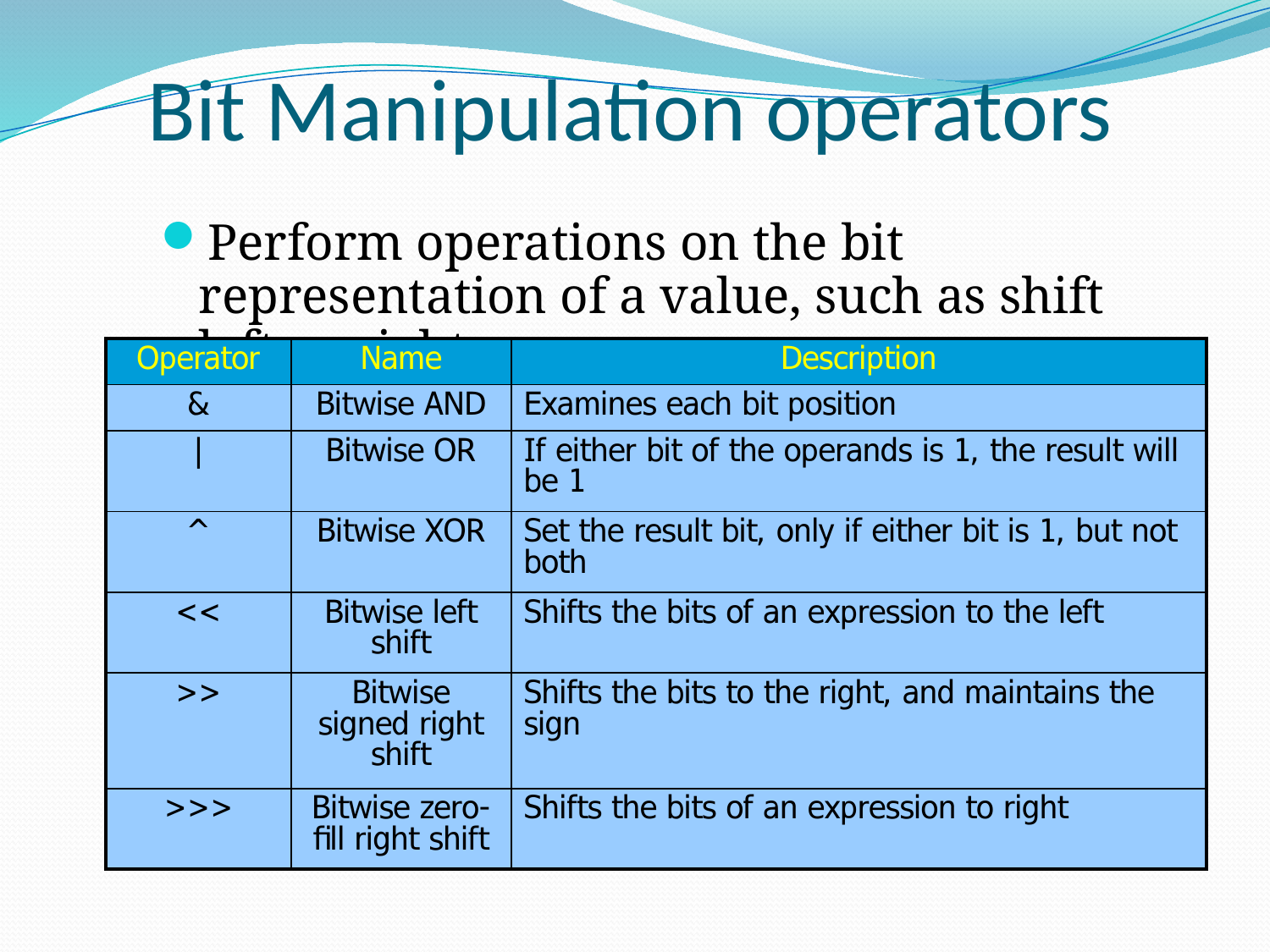

# Bit Manipulation operators
Perform operations on the bit representation of a value, such as shift left or right.
| Operator | Name | Description |
| --- | --- | --- |
| & | Bitwise AND | Examines each bit position |
| | | Bitwise OR | If either bit of the operands is 1, the result will be 1 |
| ^ | Bitwise XOR | Set the result bit, only if either bit is 1, but not both |
| << | Bitwise left shift | Shifts the bits of an expression to the left |
| >> | Bitwise signed right shift | Shifts the bits to the right, and maintains the sign |
| >>> | Bitwise zero-fill right shift | Shifts the bits of an expression to right |